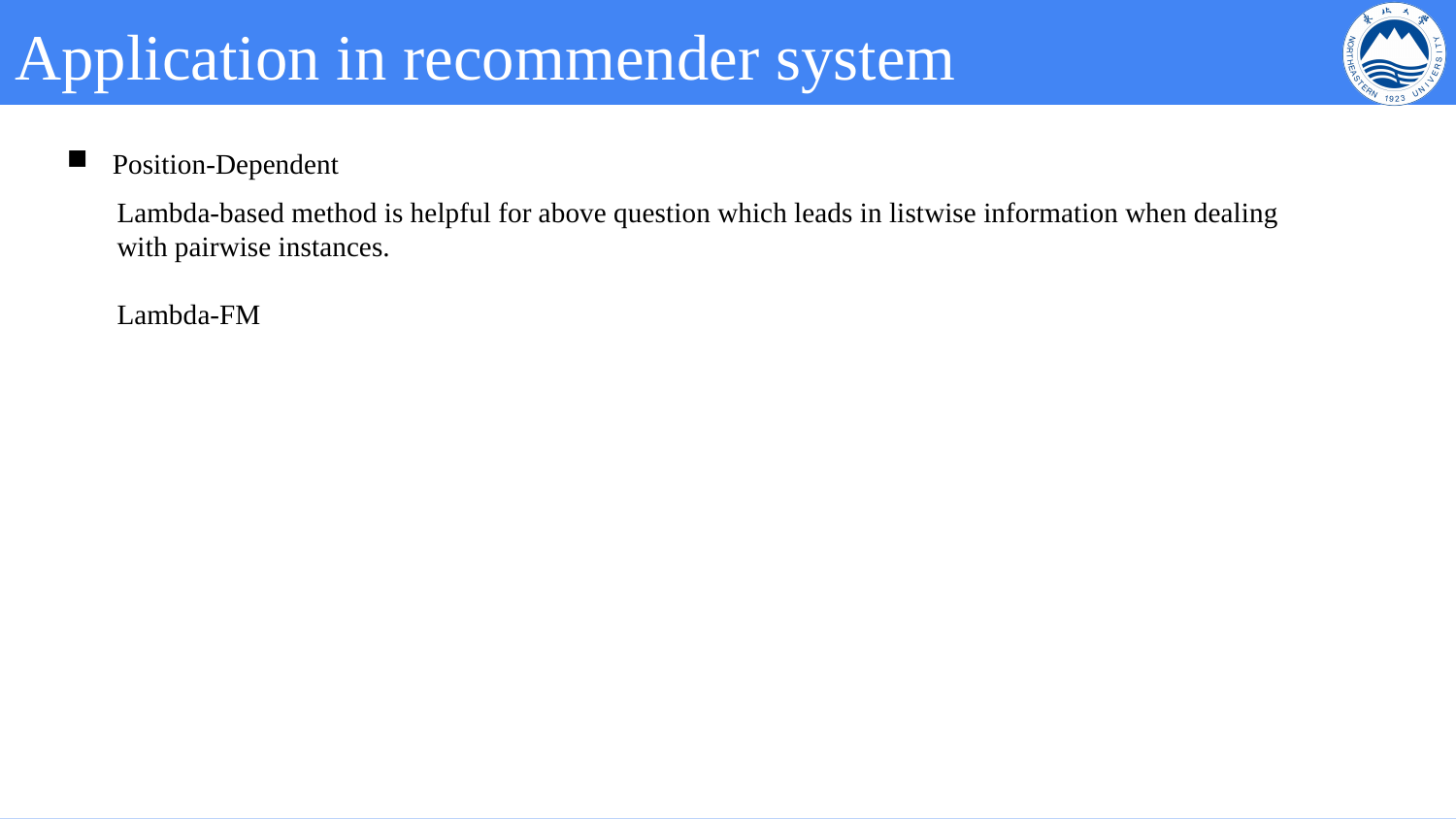

# Application in recommender system
Position-Dependent
Lambda-based method is helpful for above question which leads in listwise information when dealing with pairwise instances.

Lambda-FM